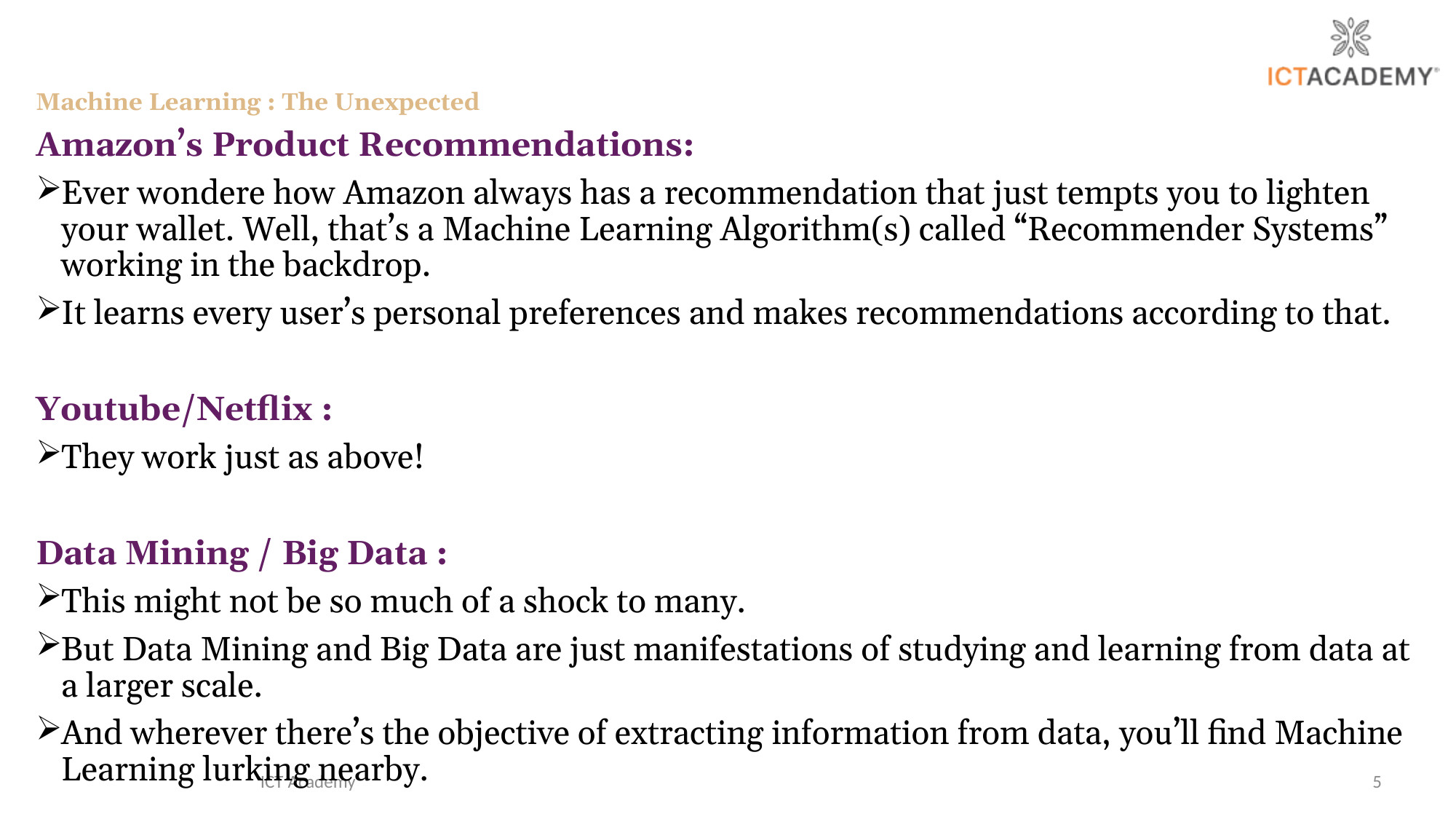

Machine Learning : The Unexpected
Amazon’s Product Recommendations:
Ever wondere how Amazon always has a recommendation that just tempts you to lighten your wallet. Well, that’s a Machine Learning Algorithm(s) called “Recommender Systems” working in the backdrop.
It learns every user’s personal preferences and makes recommendations according to that.

Youtube/Netflix :
They work just as above!

Data Mining / Big Data :
This might not be so much of a shock to many.
But Data Mining and Big Data are just manifestations of studying and learning from data at a larger scale.
And wherever there’s the objective of extracting information from data, you’ll find Machine Learning lurking nearby.
ICT Academy
5